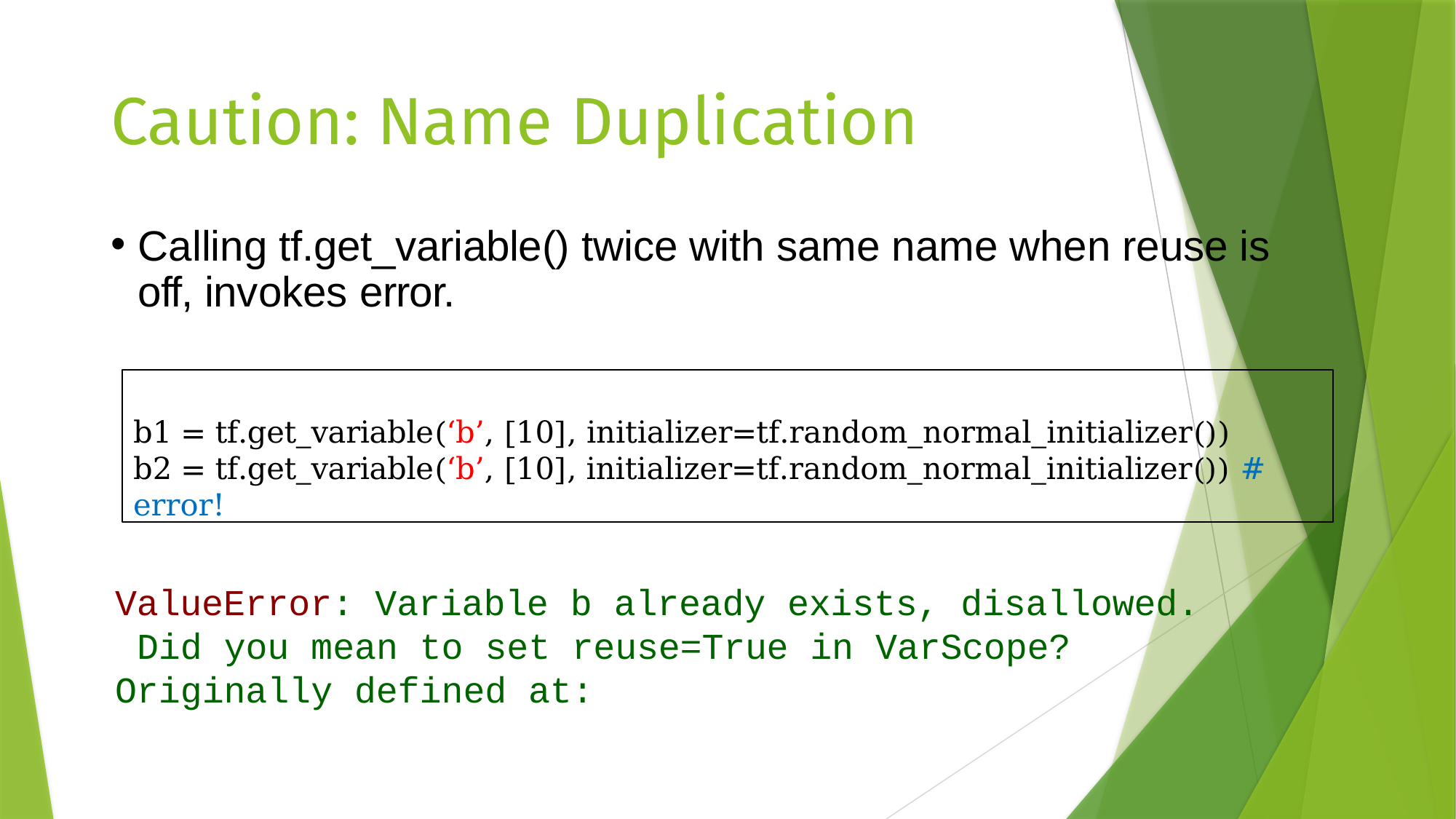

# Caution: Name Duplication
Calling tf.get_variable() twice with same name when reuse is  off, invokes error.

b1 = tf.get_variable(‘b’, [10], initializer=tf.random_normal_initializer())
b2 = tf.get_variable(‘b’, [10], initializer=tf.random_normal_initializer()) # error!
ValueError: Variable b already exists, disallowed.  Did you mean to set reuse=True in VarScope?
Originally defined at: